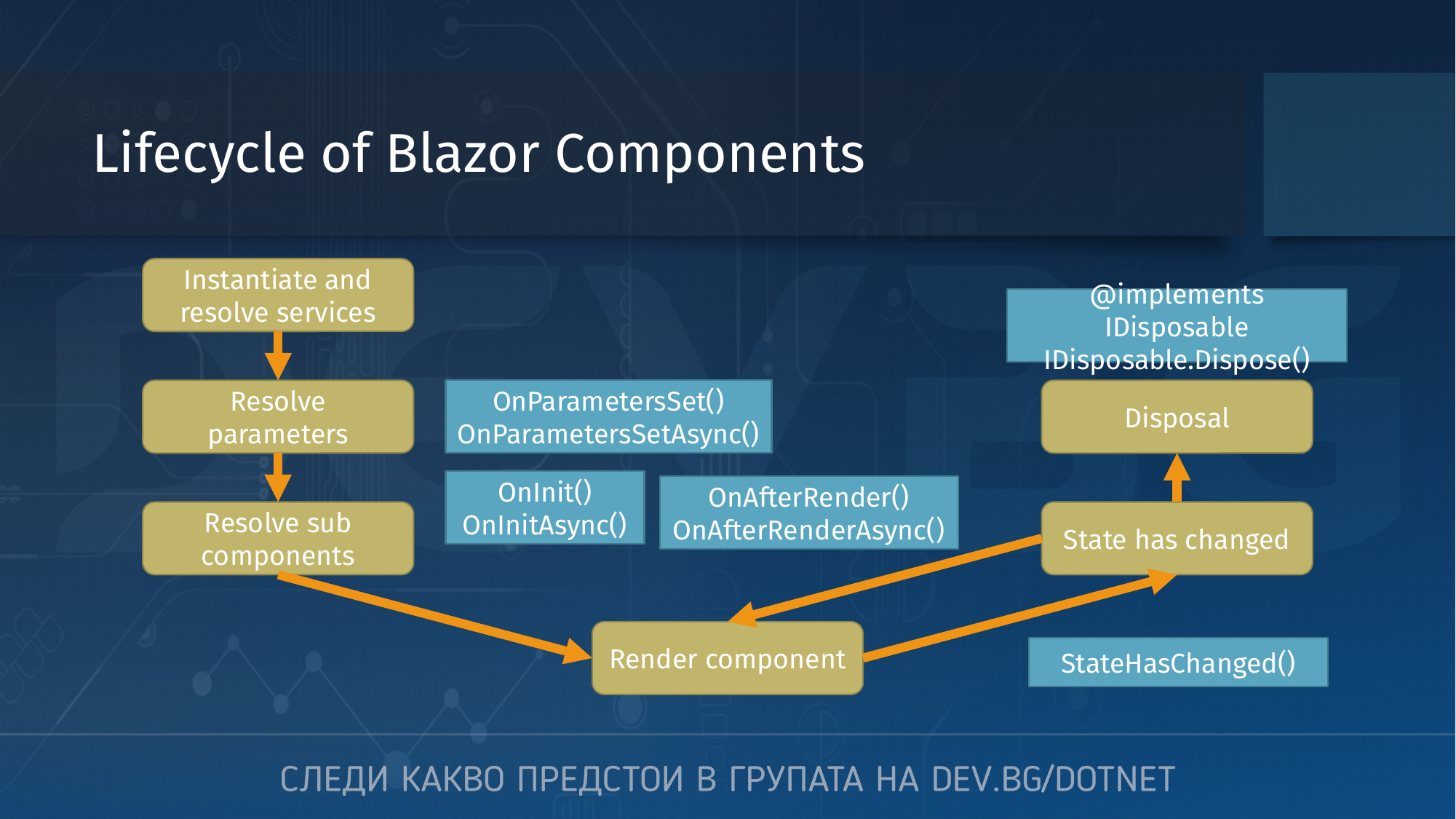

# Lifecycle of Blazor Components
Instantiate and resolve services
@implements IDisposable
IDisposable.Dispose()
Resolve parameters
OnParametersSet()
OnParametersSetAsync()
Disposal
OnInit()
OnInitAsync()
OnAfterRender()
OnAfterRenderAsync()
Resolve sub components
State has changed
Render component
StateHasChanged()